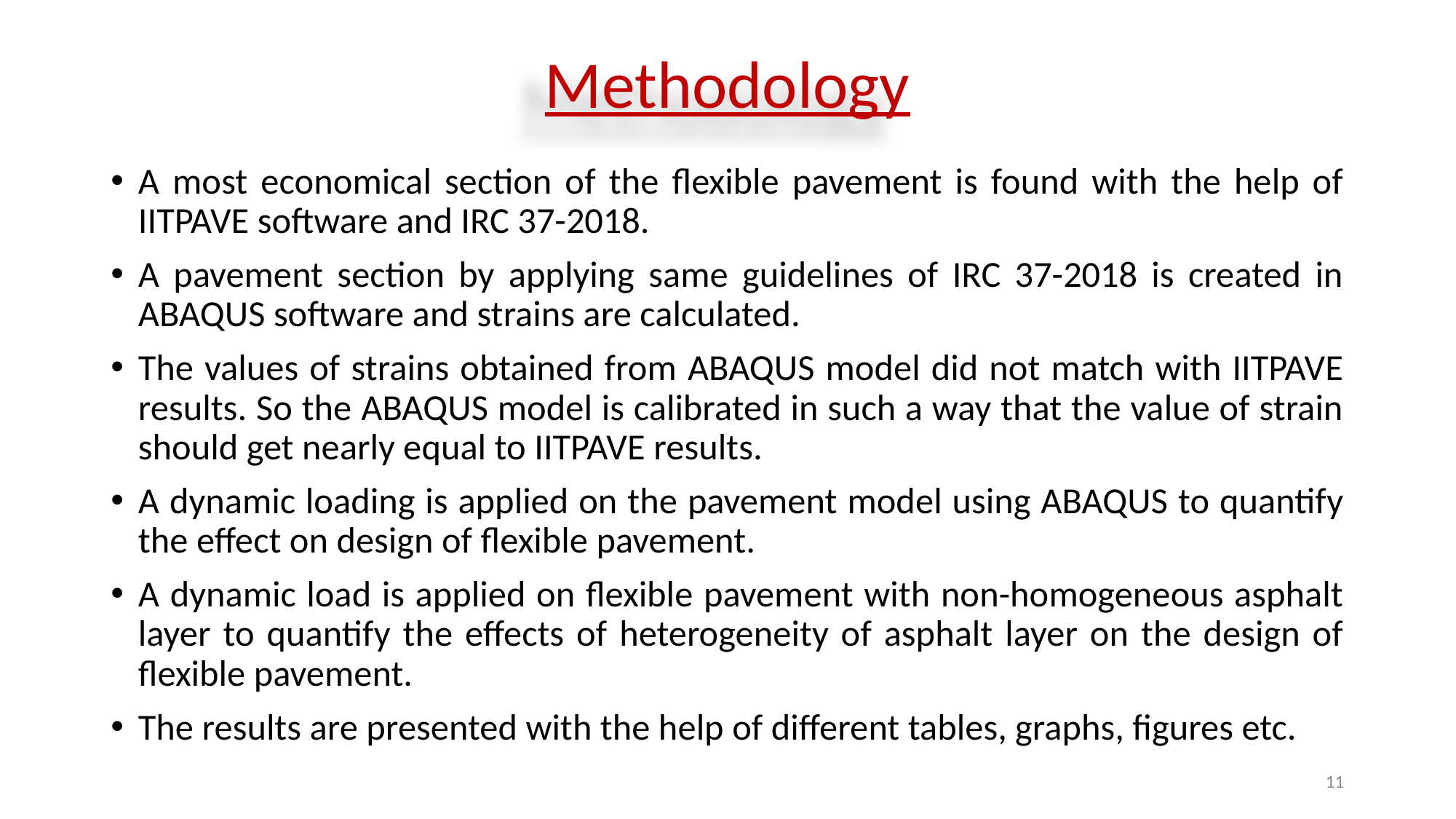

# Methodology
A most economical section of the flexible pavement is found with the help of IITPAVE software and IRC 37-2018.
A pavement section by applying same guidelines of IRC 37-2018 is created in ABAQUS software and strains are calculated.
The values of strains obtained from ABAQUS model did not match with IITPAVE results. So the ABAQUS model is calibrated in such a way that the value of strain should get nearly equal to IITPAVE results.
A dynamic loading is applied on the pavement model using ABAQUS to quantify the effect on design of flexible pavement.
A dynamic load is applied on flexible pavement with non-homogeneous asphalt layer to quantify the effects of heterogeneity of asphalt layer on the design of flexible pavement.
The results are presented with the help of different tables, graphs, figures etc.

11